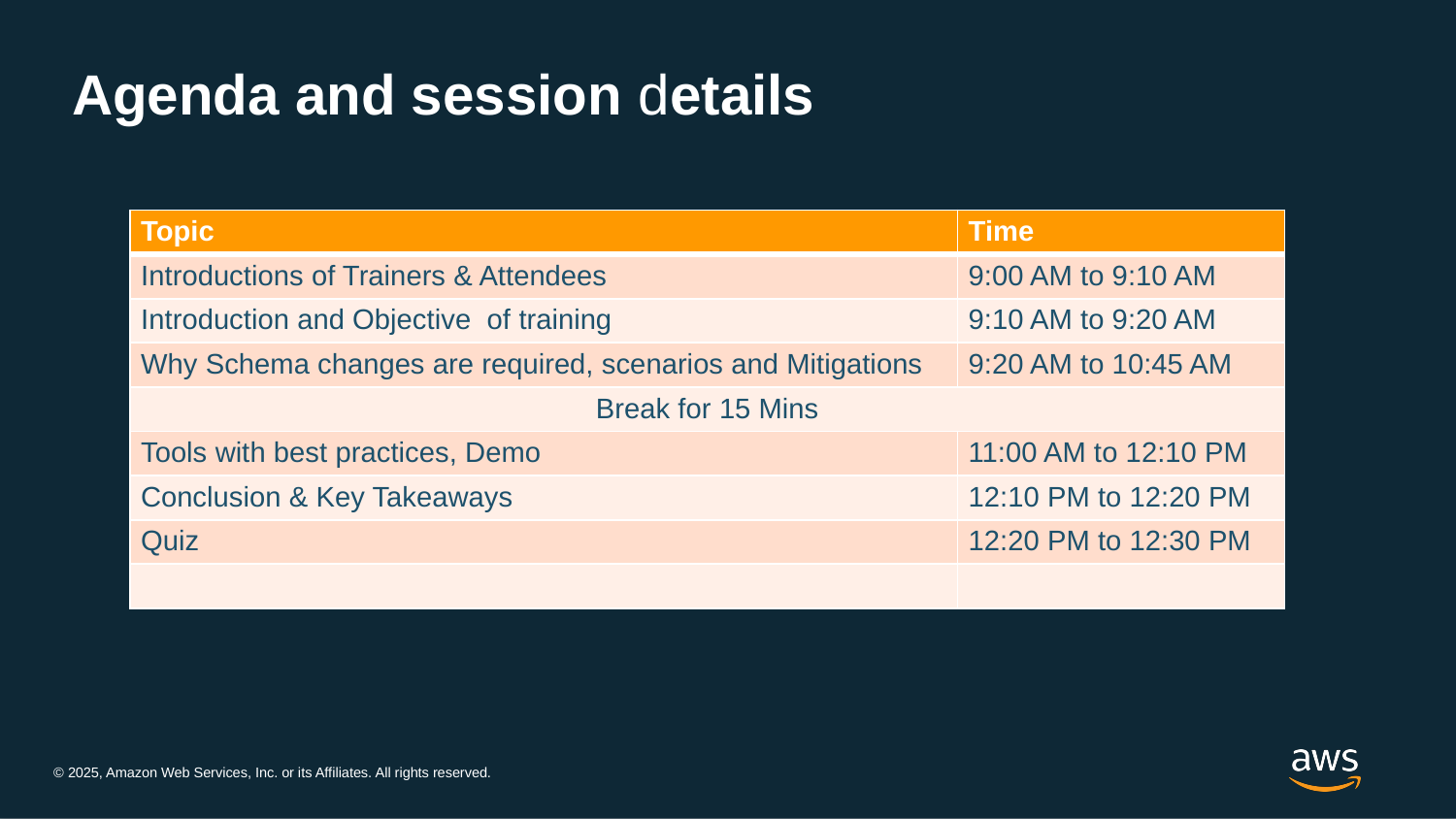

# Agenda and session details
| Topic | Time |
| --- | --- |
| Introductions of Trainers & Attendees | 9:00 AM to 9:10 AM |
| Introduction and Objective of training | 9:10 AM to 9:20 AM |
| Why Schema changes are required, scenarios and Mitigations | 9:20 AM to 10:45 AM |
| Break for 15 Mins |  |
| Tools with best practices, Demo | 11:00 AM to 12:10 PM |
| Conclusion & Key Takeaways | 12:10 PM to 12:20 PM |
| Quiz | 12:20 PM to 12:30 PM |
|  |  |